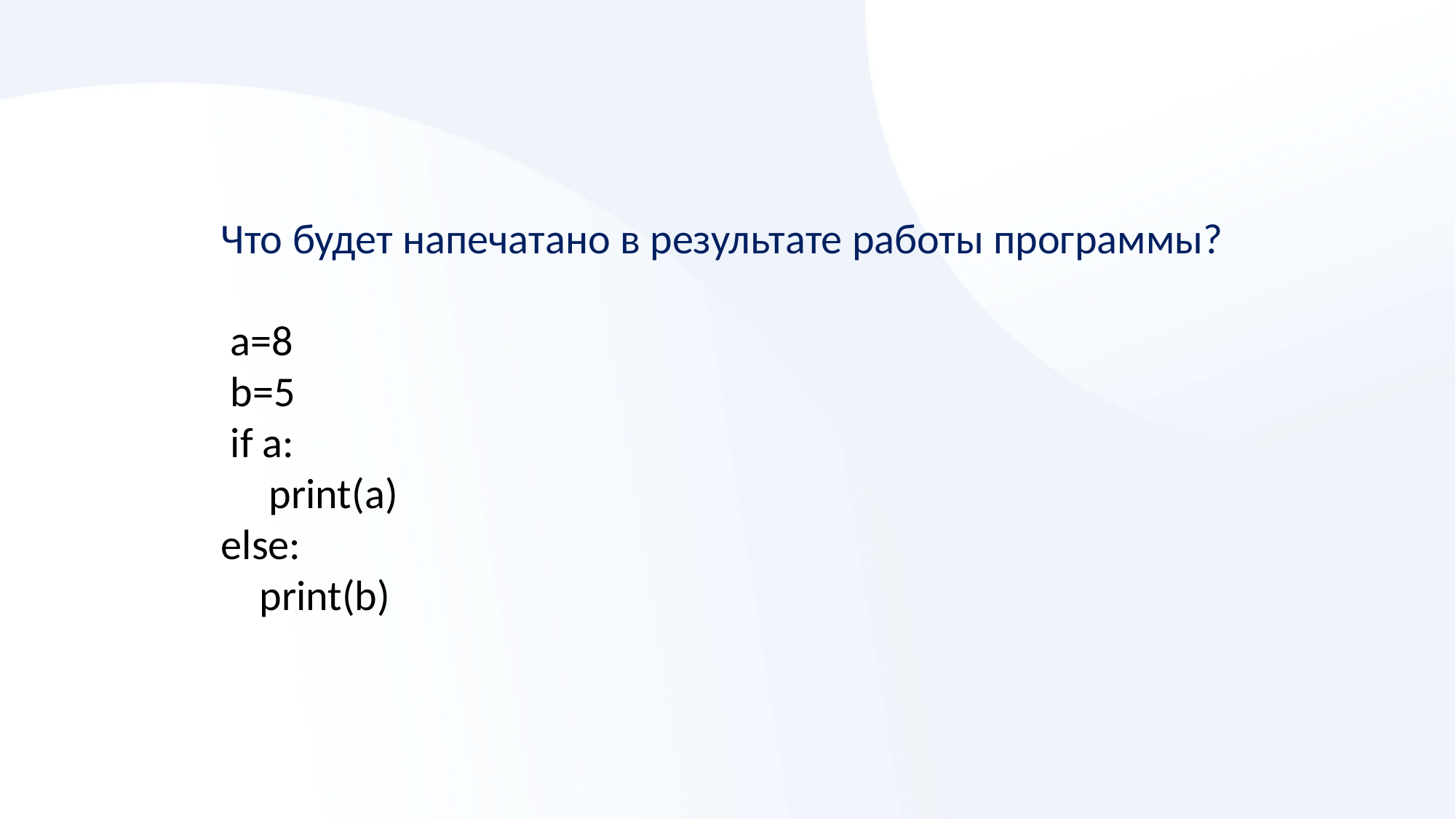

Что будет напечатано в результате работы программы?

 a=8
 b=5
 if a:
     print(a)
else:
    print(b)